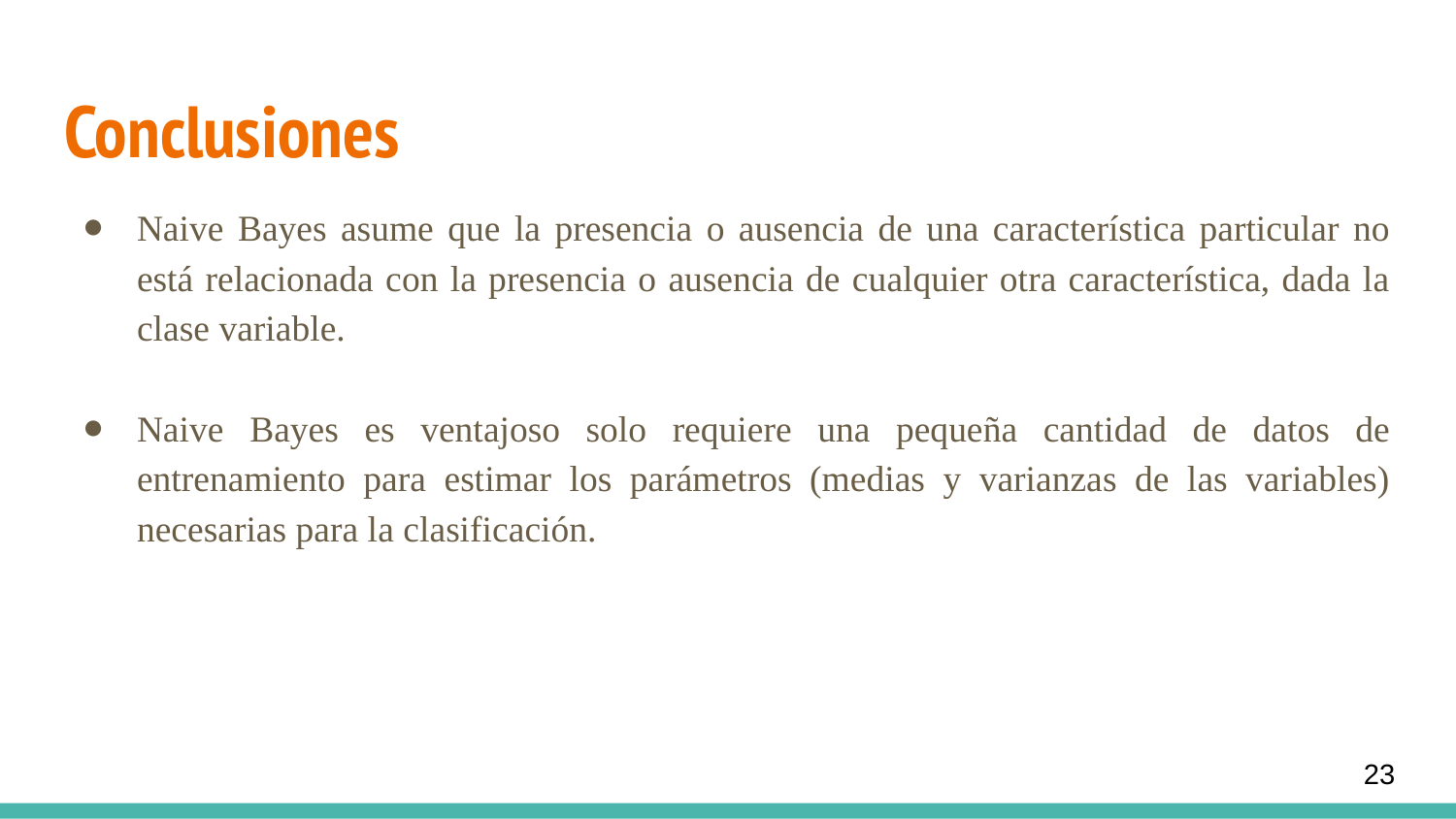

# Conclusiones
Naive Bayes asume que la presencia o ausencia de una característica particular no está relacionada con la presencia o ausencia de cualquier otra característica, dada la clase variable.

Naive Bayes es ventajoso solo requiere una pequeña cantidad de datos de entrenamiento para estimar los parámetros (medias y varianzas de las variables) necesarias para la clasificación.

23